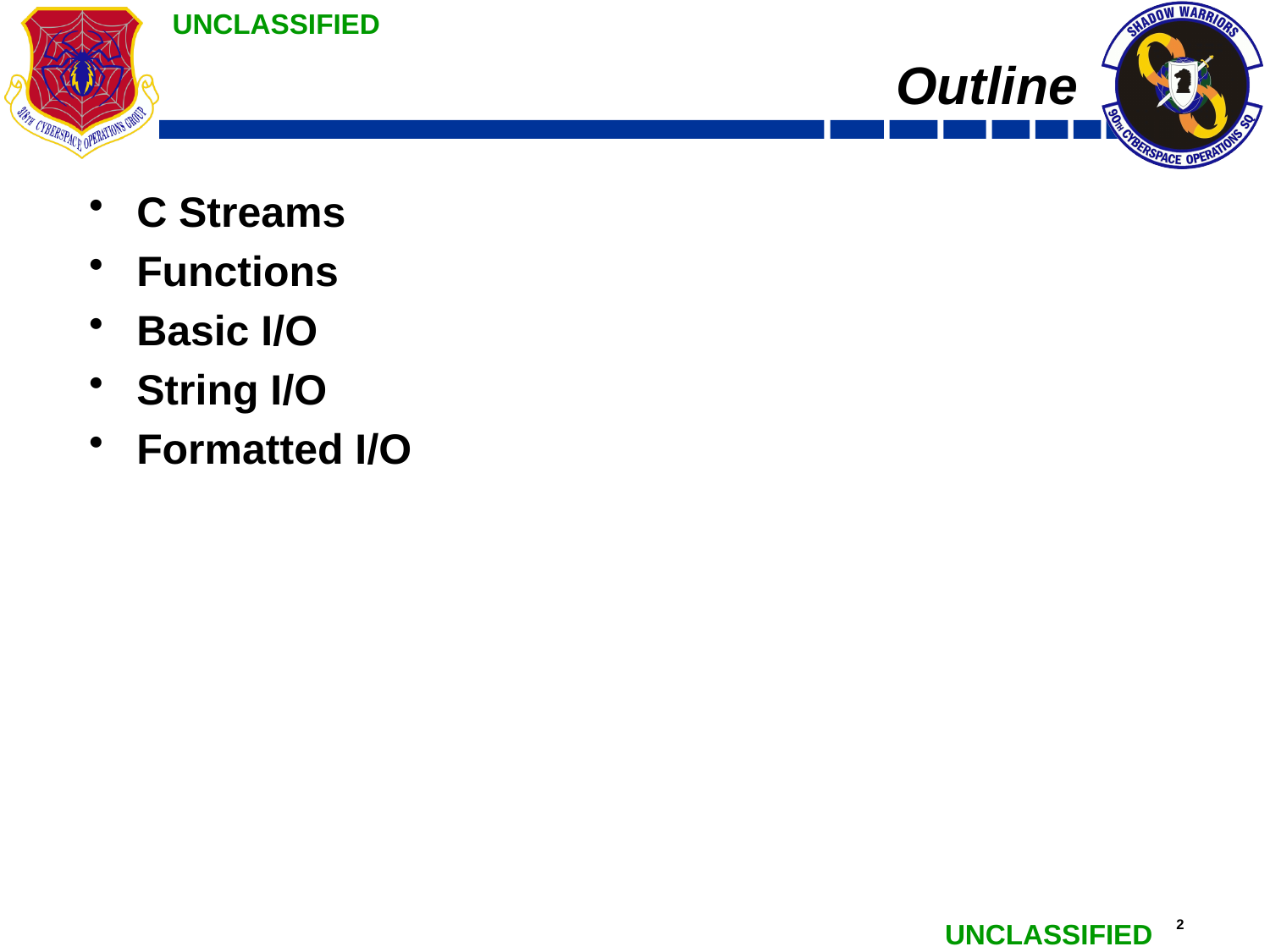

# Outline
C Streams
Functions
Basic I/O
String I/O
Formatted I/O